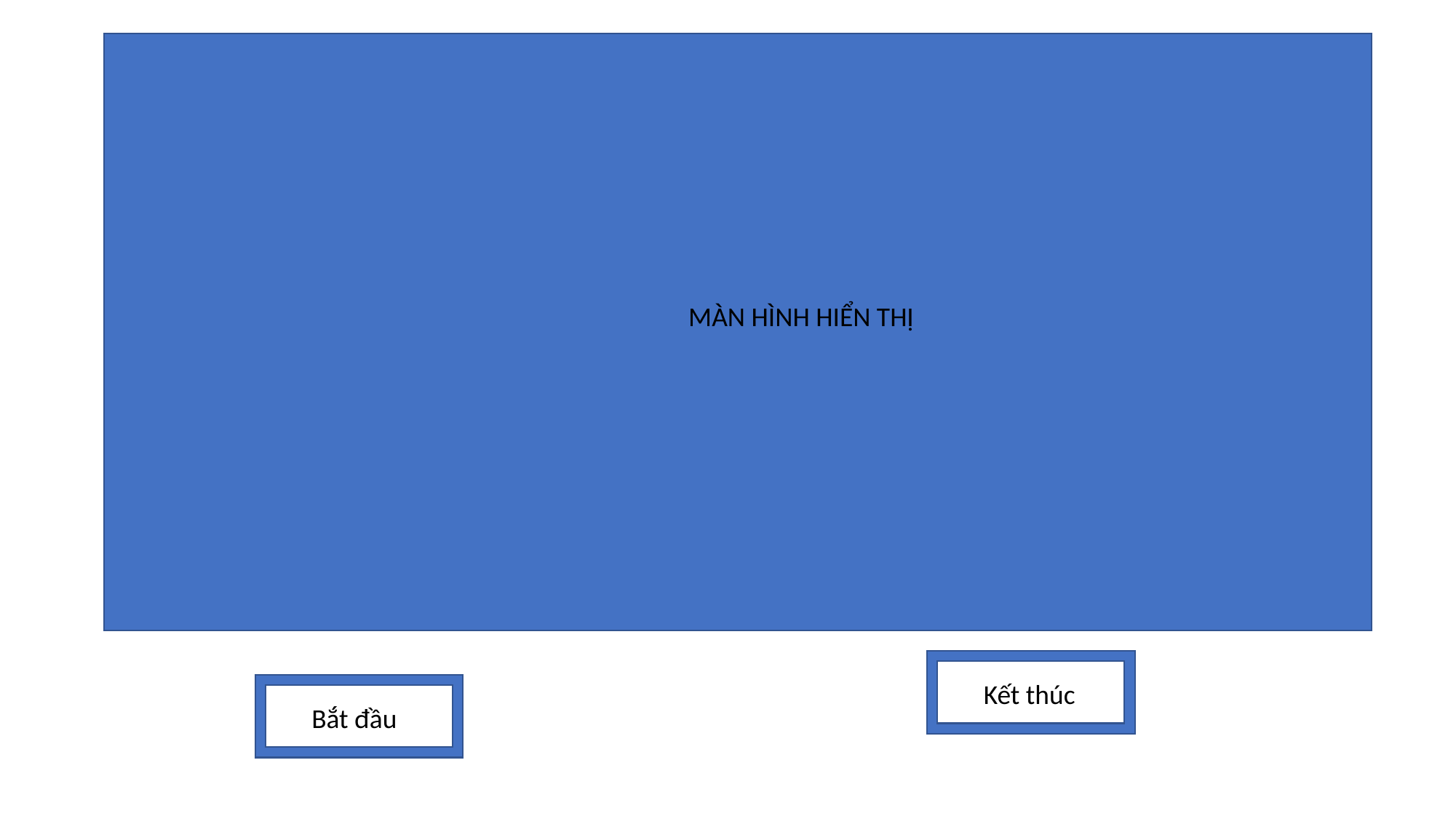

MÀN HÌNH HIỂN THỊ

Kết thúc

Bắt đầu